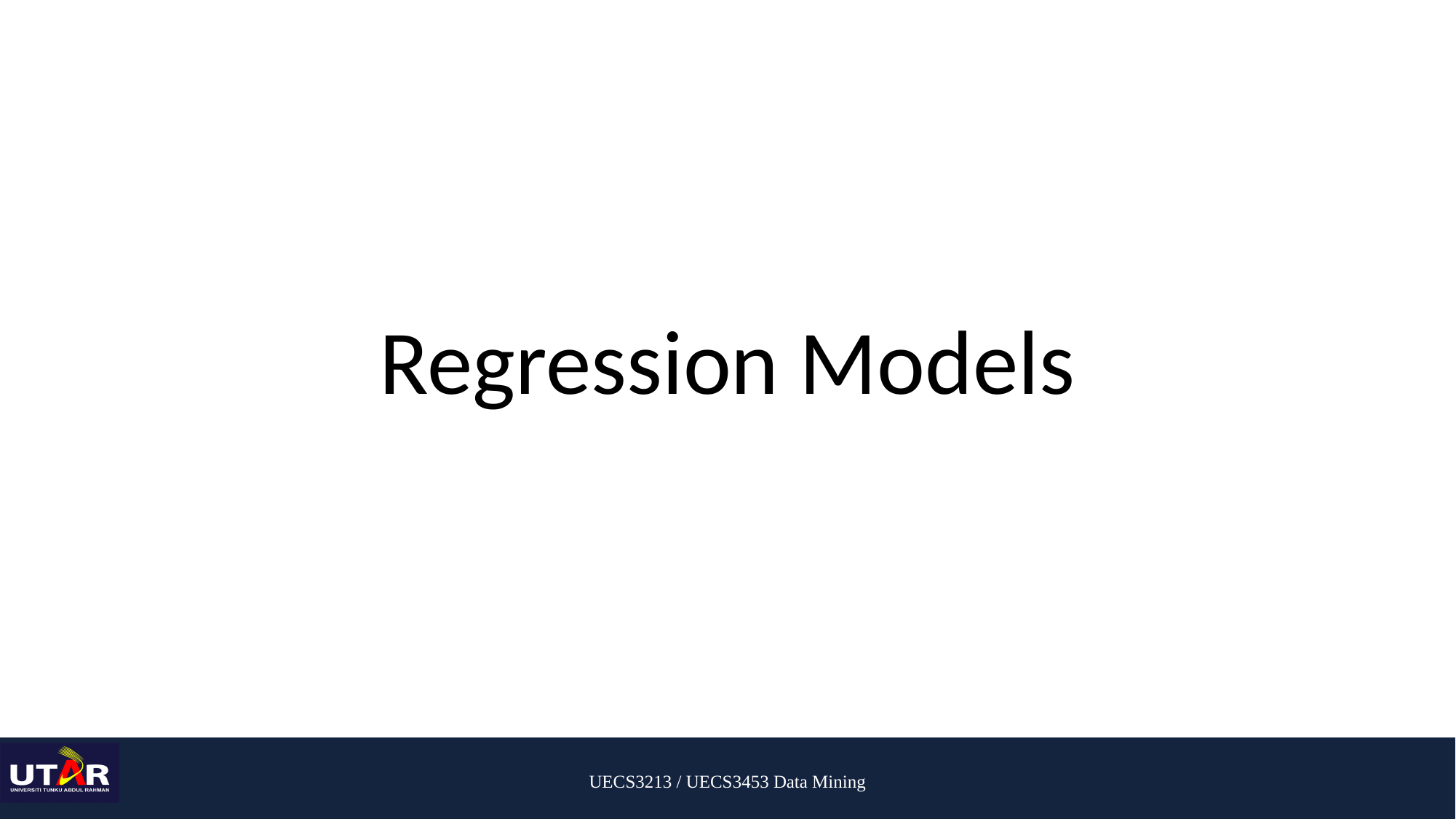

UECS3213 / UECS3453 Data Mining
12
# Regression Models